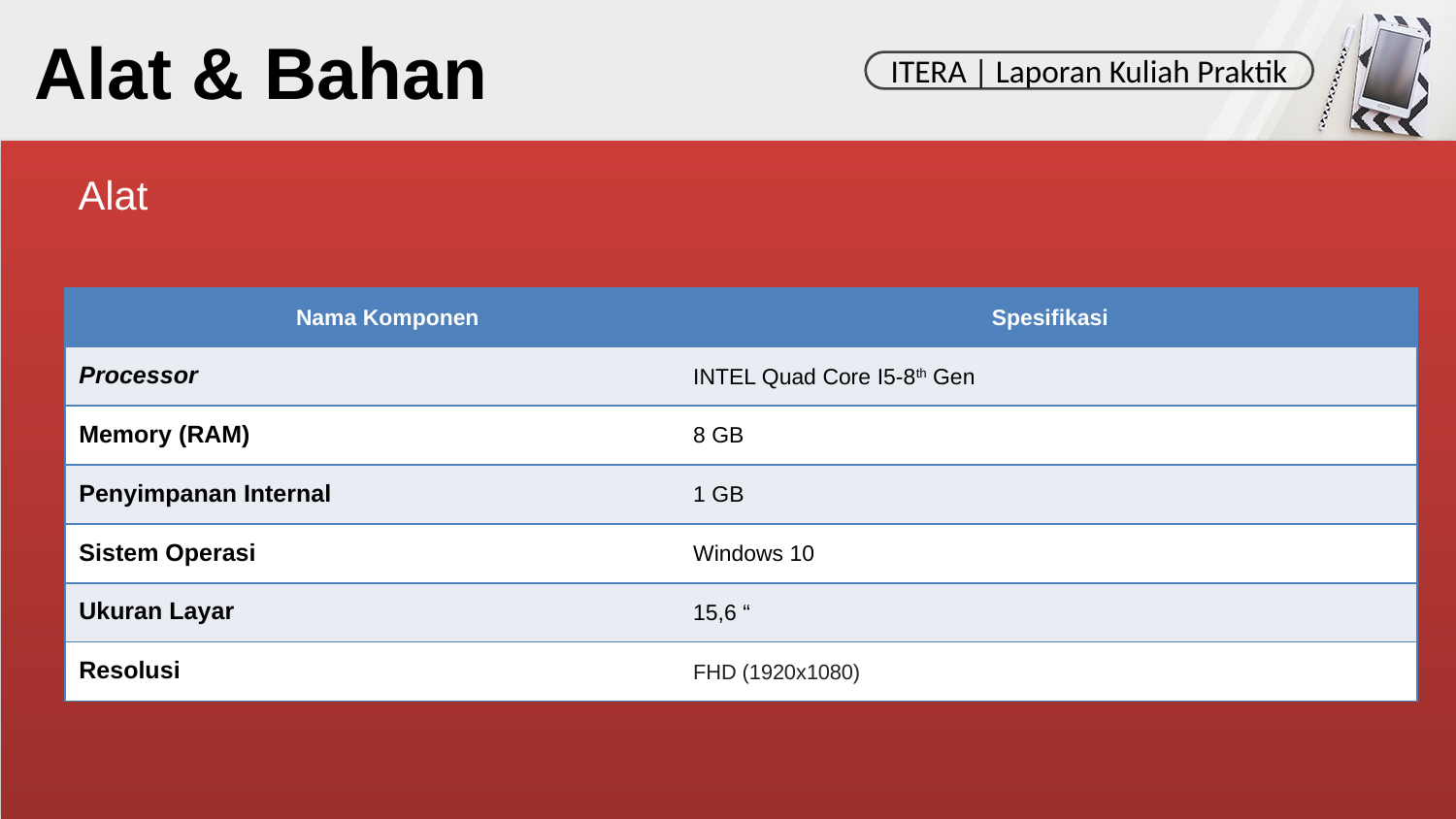

# Alat & Bahan
ITERA | Laporan Kuliah Praktik

Alat
| Nama Komponen | Spesifikasi |
| --- | --- |
| Processor | INTEL Quad Core I5-8th Gen |
| Memory (RAM) | 8 GB |
| Penyimpanan Internal | 1 GB |
| Sistem Operasi | Windows 10 |
| Ukuran Layar | 15,6 “ |
| Resolusi | FHD (1920x1080) |